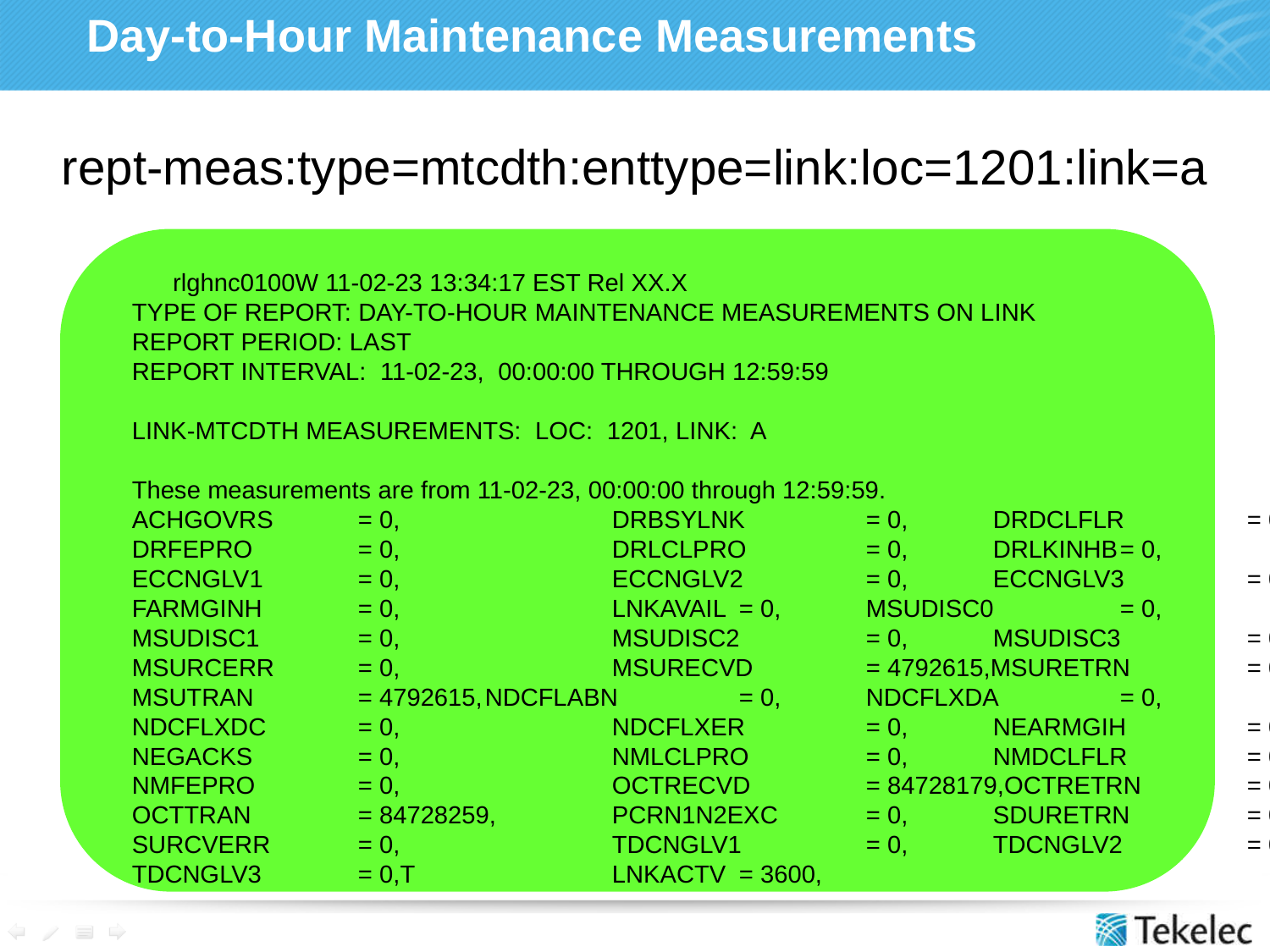

# Day-to-Hour Maintenance Measurements
rept-meas:type=mtcdth:enttype=link:loc=1201:link=a
     rlghnc0100W 11-02-23 13:34:17 EST Rel XX.X
    TYPE OF REPORT: DAY-TO-HOUR MAINTENANCE MEASUREMENTS ON LINK
    REPORT PERIOD: LAST
    REPORT INTERVAL:  11-02-23,  00:00:00 THROUGH 12:59:59

    LINK-MTCDTH MEASUREMENTS:  LOC:  1201, LINK:  A

    These measurements are from 11-02-23, 00:00:00 through 12:59:59.
    ACHGOVRS	= 0,		DRBSYLNK	= 0,	DRDCLFLR	= 0,
    DRFEPRO	= 0,		DRLCLPRO	= 0,	DRLKINHB	= 0,
    ECCNGLV1	= 0,		ECCNGLV2	= 0,	ECCNGLV3	= 0,
    FARMGINH	= 0,		LNKAVAIL	= 0,	MSUDISC0	= 0,
    MSUDISC1	= 0,		MSUDISC2	= 0,	MSUDISC3	= 0,
    MSURCERR	= 0,		MSURECVD	= 4792615,MSURETRN	= 0,
    MSUTRAN	= 4792615,	NDCFLABN	= 0,	NDCFLXDA	= 0,
    NDCFLXDC	= 0, 		NDCFLXER	= 0,	NEARMGIH	= 0,
    NEGACKS	= 0,		NMLCLPRO	= 0,	NMDCLFLR	= 0,
    NMFEPRO	= 0,		OCTRECVD	= 84728179,OCTRETRN	= 0,
    OCTTRAN	= 84728259,	PCRN1N2EXC	= 0,	SDURETRN	= 0,
    SURCVERR	= 0,		TDCNGLV1	= 0,	TDCNGLV2	= 0,
    TDCNGLV3	= 0,T		LNKACTV	= 3600,